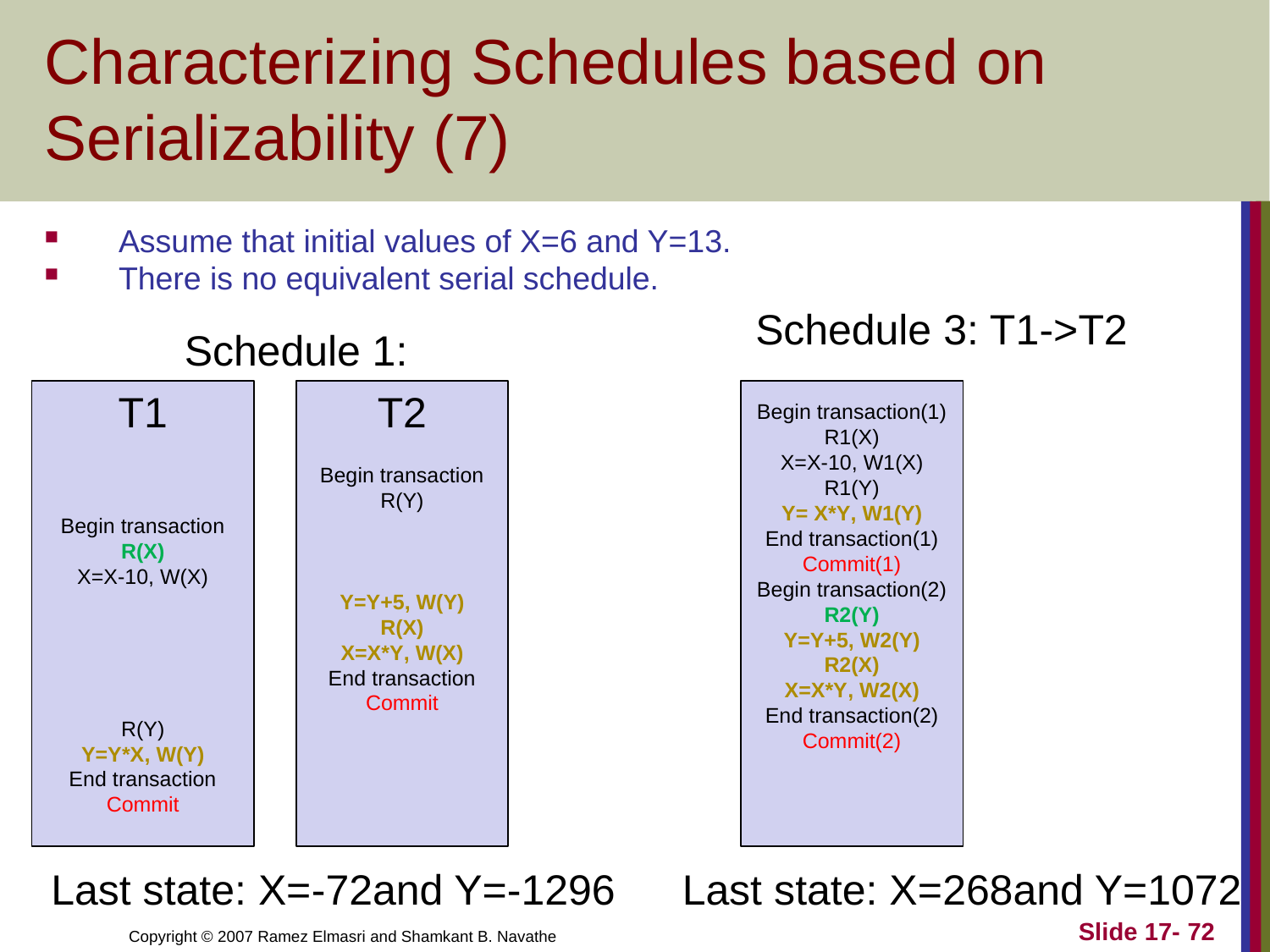

# Characterizing Schedules based on Serializability (7)
Assume that initial values of X=6 and Y=13.
There is no equivalent serial schedule.
Schedule 3: T1->T2
Schedule 1:

T1

Begin transaction
R(X)
X=X-10, W(X)

R(Y)
Y=Y*X, W(Y)
End transaction
Commit

T2

Begin transaction
R(Y)

Y=Y+5, W(Y)
R(X)
X=X*Y, W(X)
End transaction
Commit

Begin transaction(1)
R1(X)
X=X-10, W1(X)
R1(Y)
Y= X*Y, W1(Y)
End transaction(1)
Commit(1)
Begin transaction(2)
R2(Y)
Y=Y+5, W2(Y)
R2(X)
X=X*Y, W2(X)
End transaction(2)
Commit(2)

Last state: X=-72and Y=-1296
Last state: X=268and Y=1072
Slide 17- 72